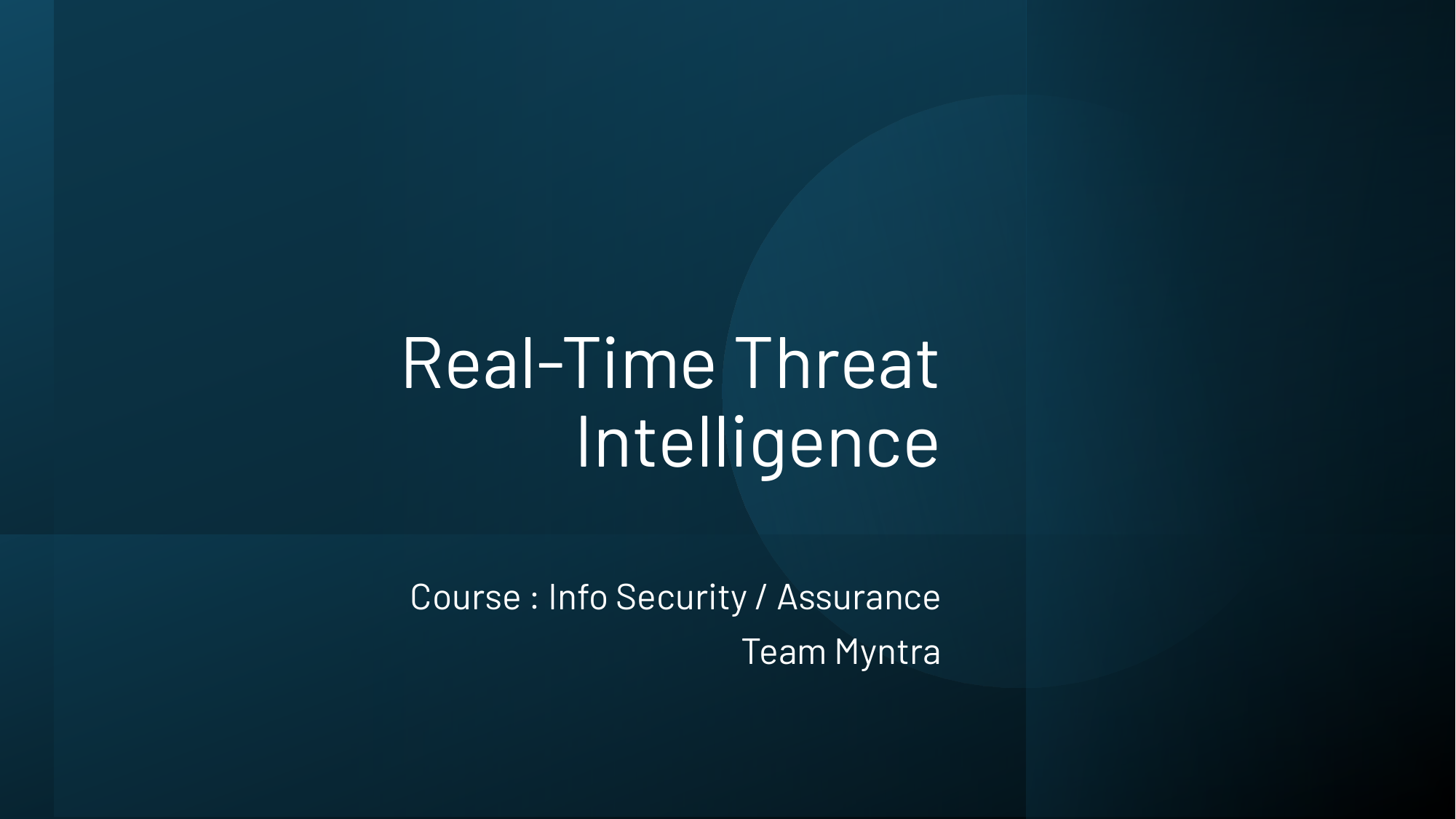

# Real-Time Threat Intelligence

Course : Info Security / Assurance
Team Myntra